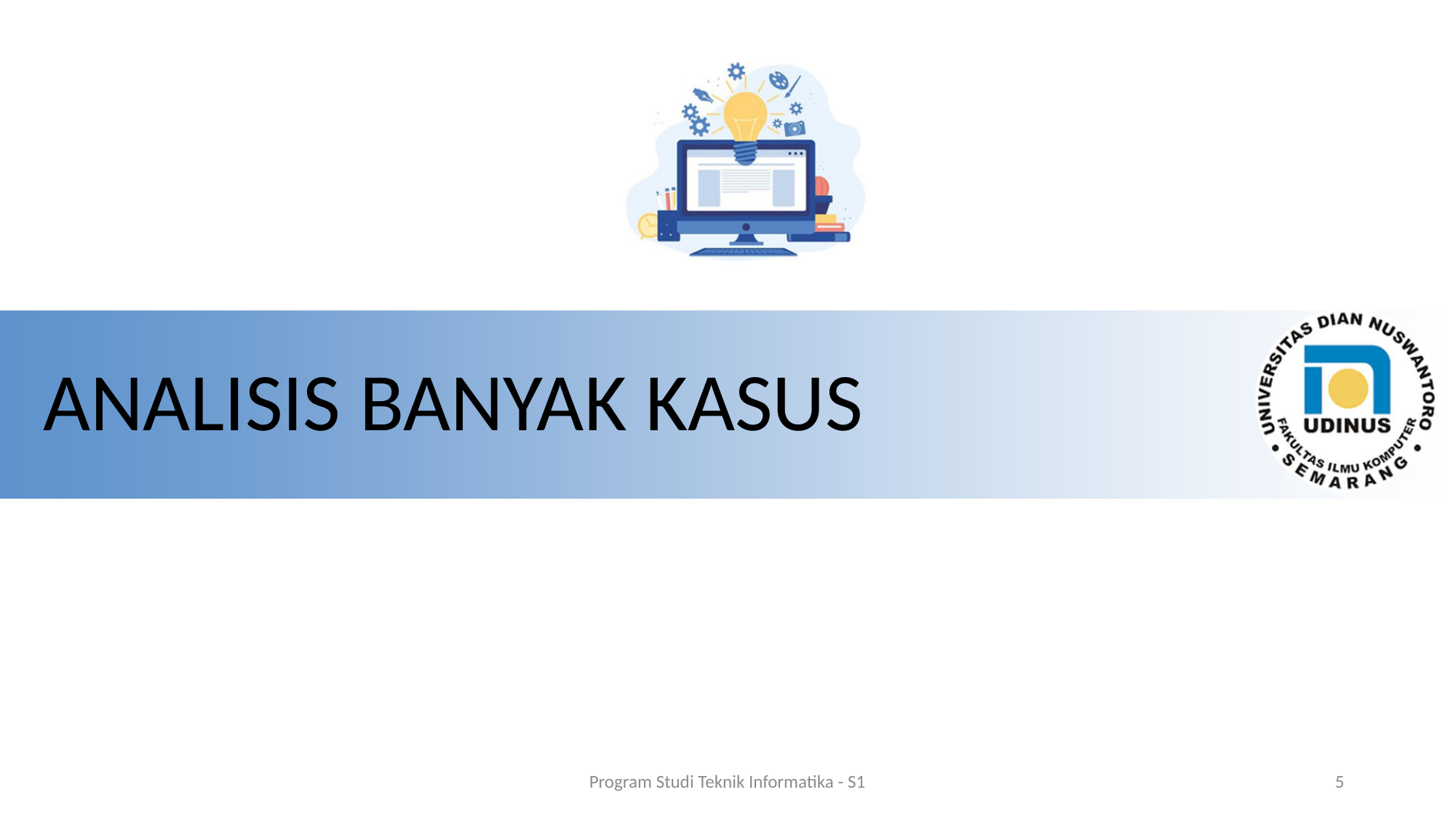

# ANALISIS BANYAK KASUS
Program Studi Teknik Informatika - S1
5